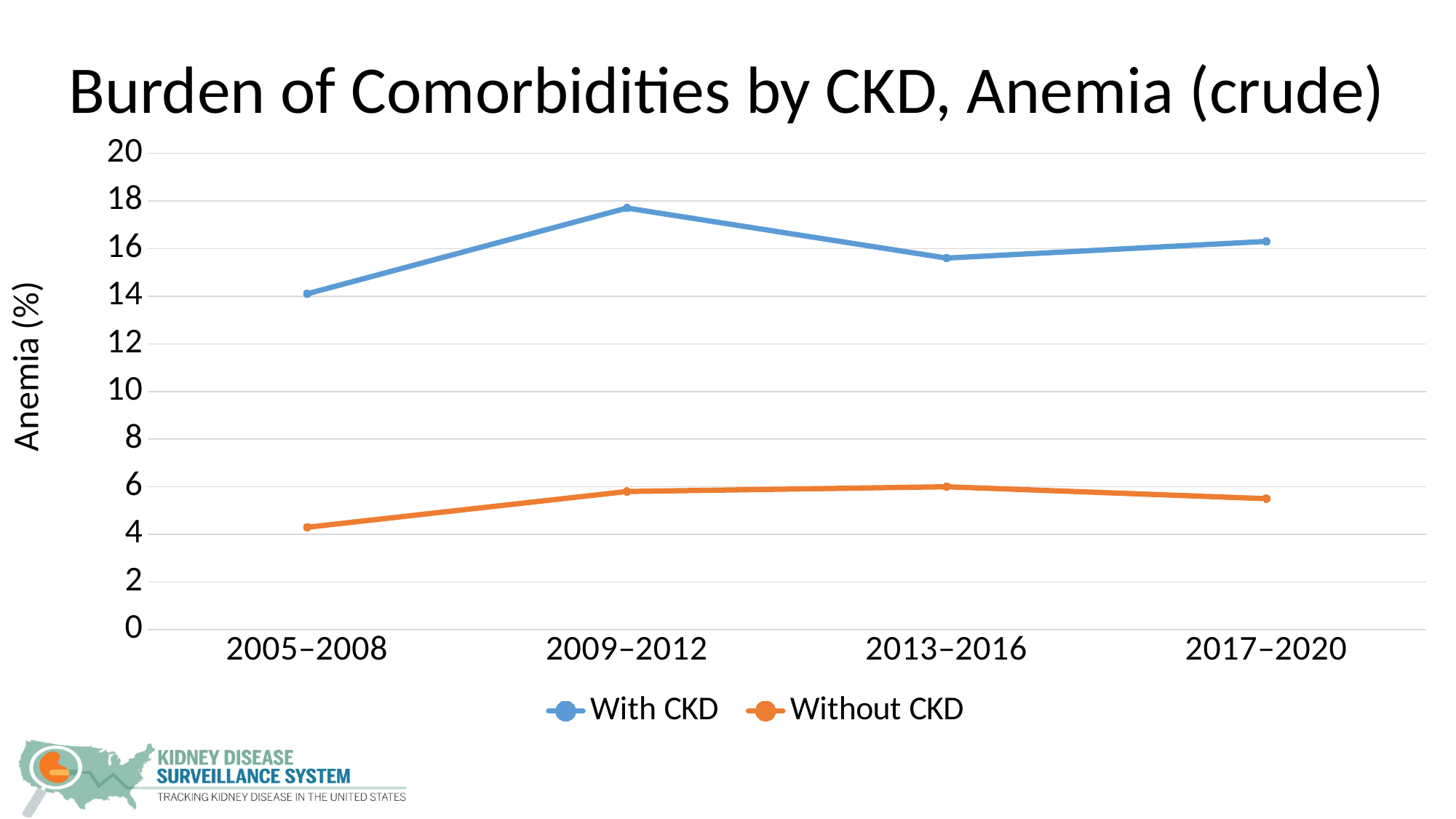

# Burden of Comorbidities by CKD, Anemia (crude)

### Chart

| Category | With CKD | Without CKD |
|---|---|---|
| 2005–2008 | 14.1 | 4.3 |
| 2009–2012 | 17.7 | 5.8 |
| 2013–2016 | 15.6 | 6.0 |
| 2017–2020 | 16.3 | 5.5 |